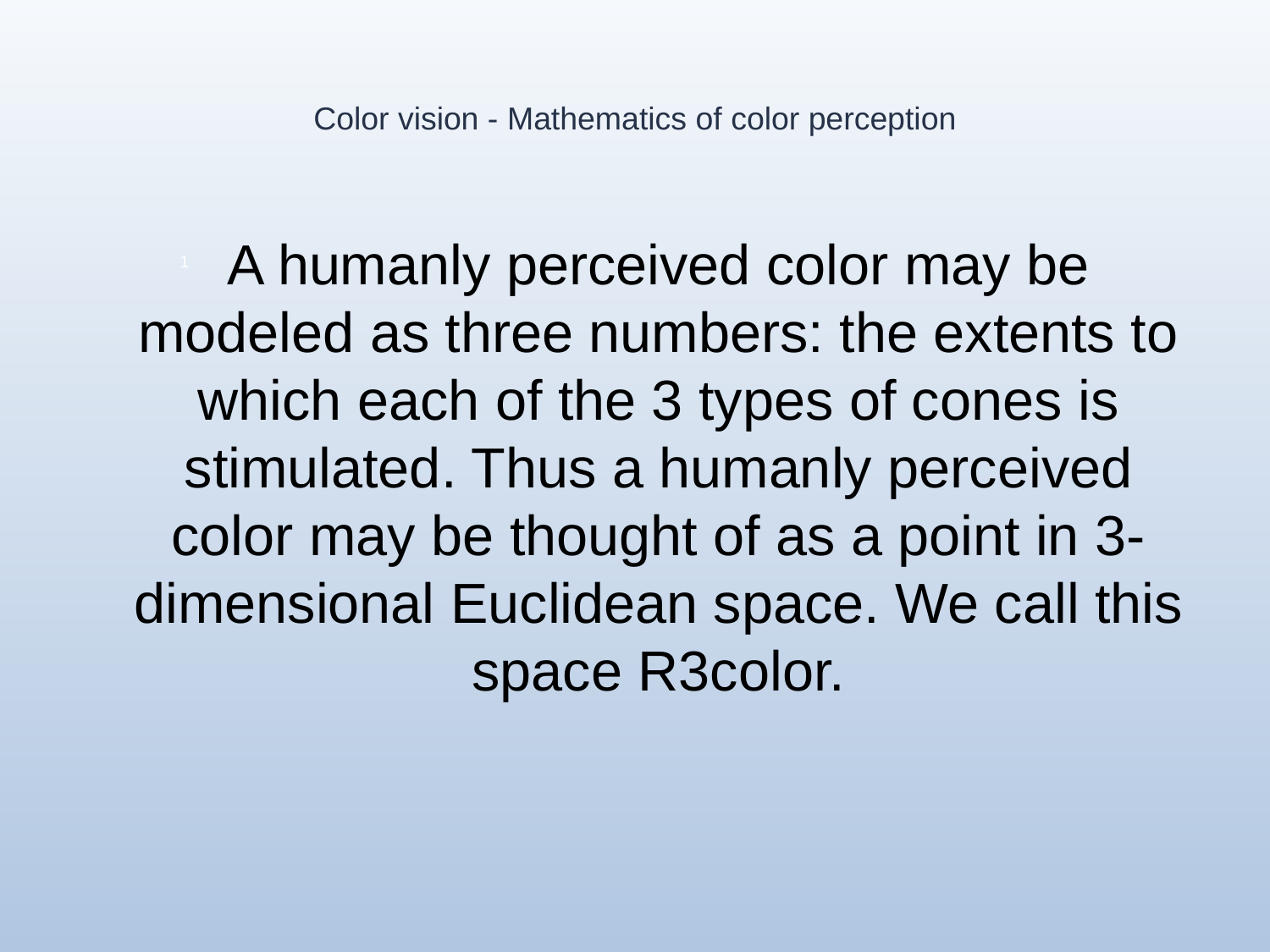

# Color vision - Mathematics of color perception
A humanly perceived color may be modeled as three numbers: the extents to which each of the 3 types of cones is stimulated. Thus a humanly perceived color may be thought of as a point in 3-dimensional Euclidean space. We call this space R3color.